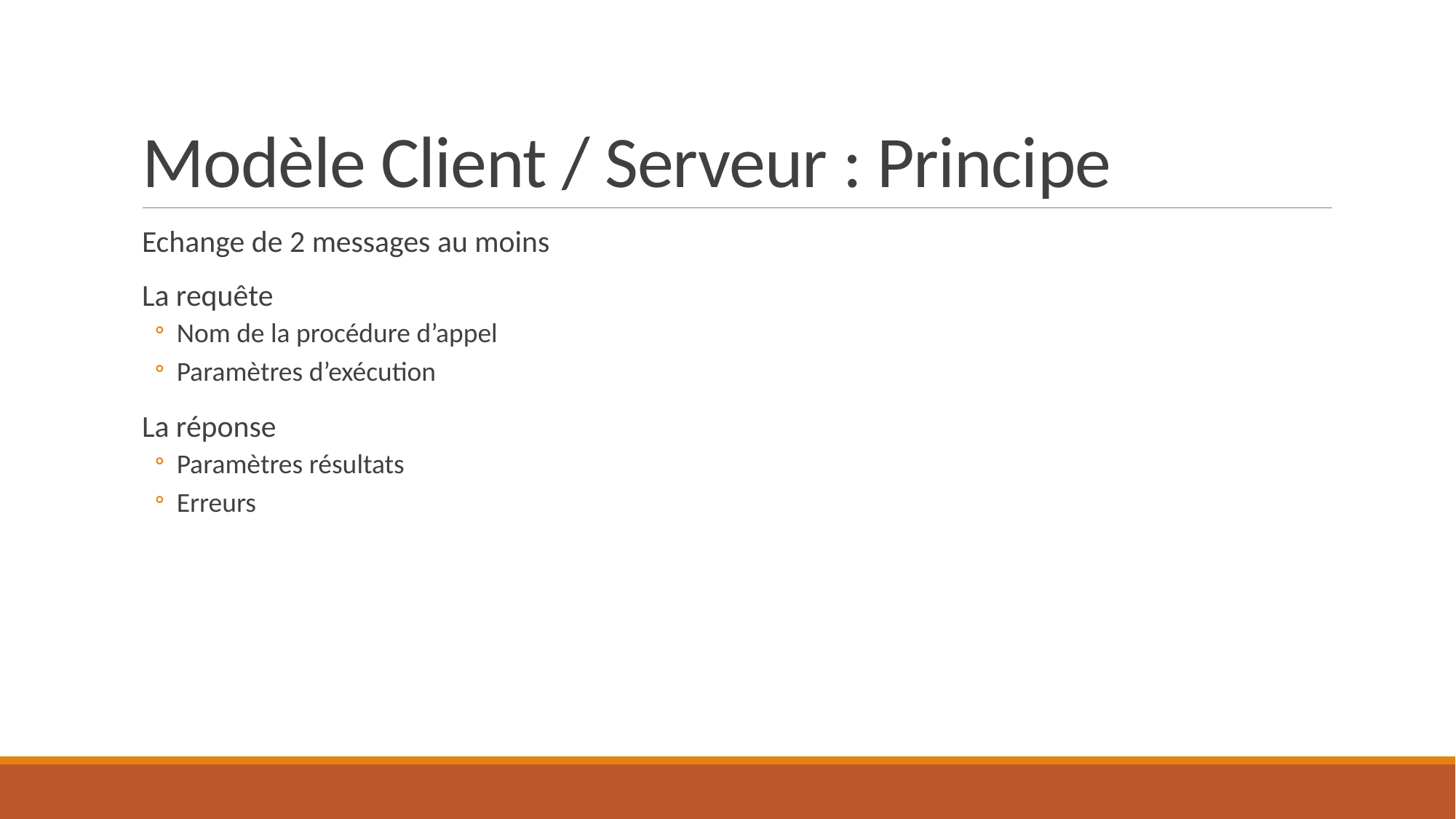

# Modèle Client / Serveur : Principe
Echange de 2 messages au moins
La requête
Nom de la procédure d’appel
Paramètres d’exécution
La réponse
Paramètres résultats
Erreurs